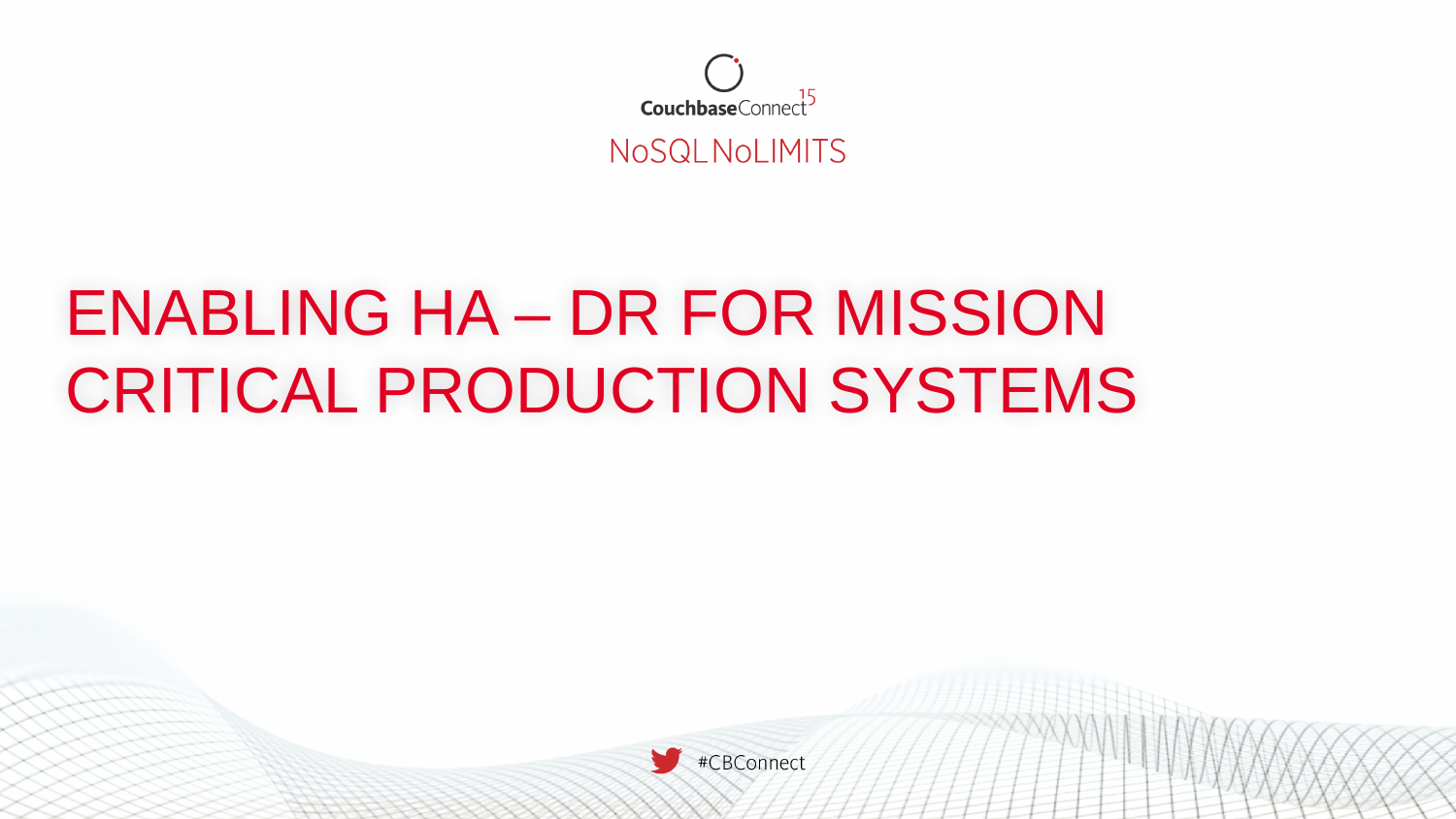

# Enabling HA – DR for Mission Critical Production Systems